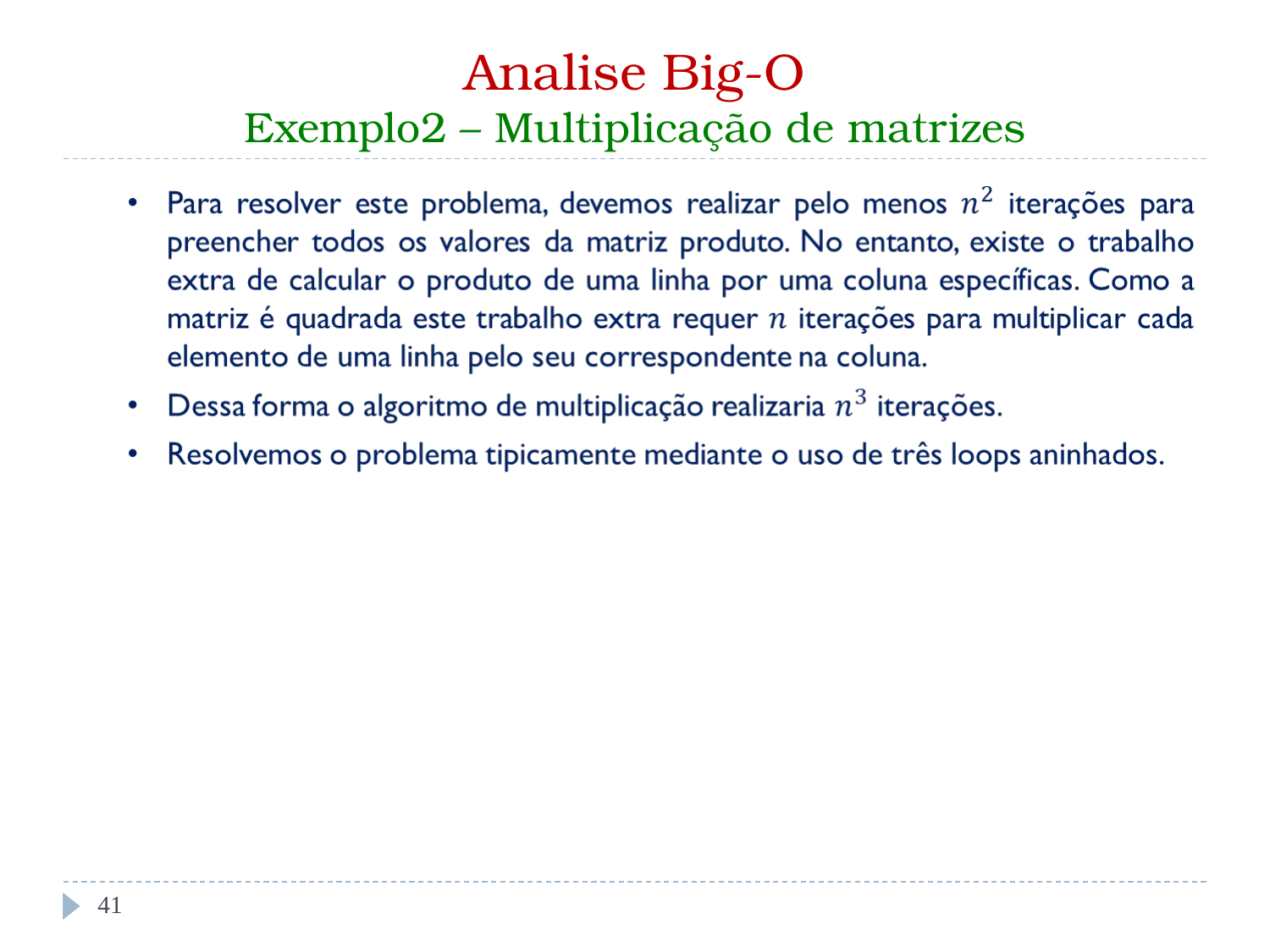

Analise Big-O
Exemplo2 – Multiplicação de matrizes

41